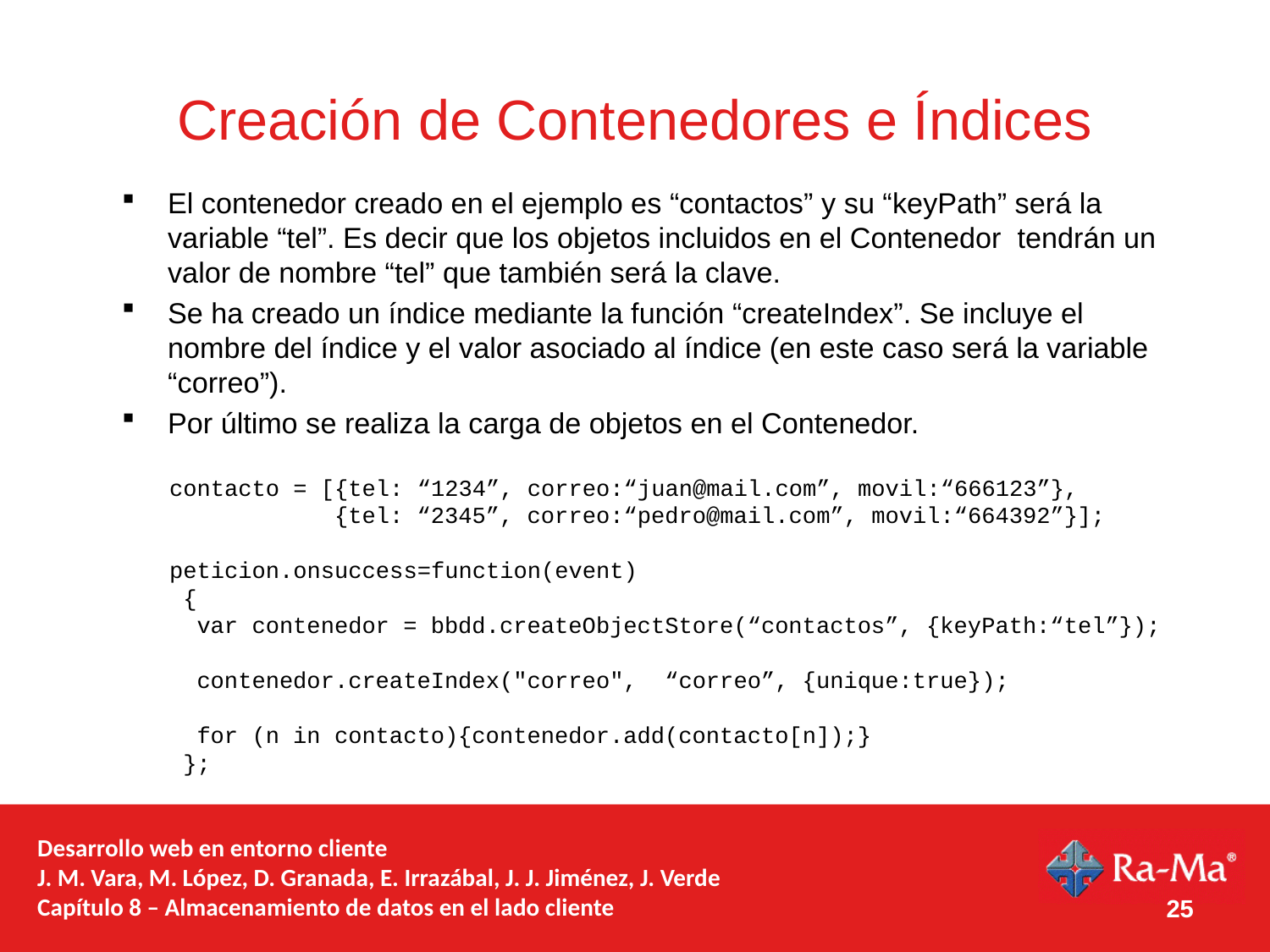

# Creación de Contenedores e Índices
El contenedor creado en el ejemplo es “contactos” y su “keyPath” será la variable “tel”. Es decir que los objetos incluidos en el Contenedor  tendrán un valor de nombre “tel” que también será la clave.
Se ha creado un índice mediante la función “createIndex”. Se incluye el nombre del índice y el valor asociado al índice (en este caso será la variable “correo”).
Por último se realiza la carga de objetos en el Contenedor.
contacto = [{tel: “1234”, correo:“juan@mail.com”, movil:“666123”},
            {tel: “2345”, correo:“pedro@mail.com”, movil:“664392”}];

peticion.onsuccess=function(event)
 {
  var contenedor = bbdd.createObjectStore(“contactos”, {keyPath:“tel”});

  contenedor.createIndex("correo",  “correo”, {unique:true});

  for (n in contacto){contenedor.add(contacto[n]);}
 };
Desarrollo web en entorno cliente
J. M. Vara, M. López, D. Granada, E. Irrazábal, J. J. Jiménez, J. Verde
Capítulo 8 – Almacenamiento de datos en el lado cliente
25